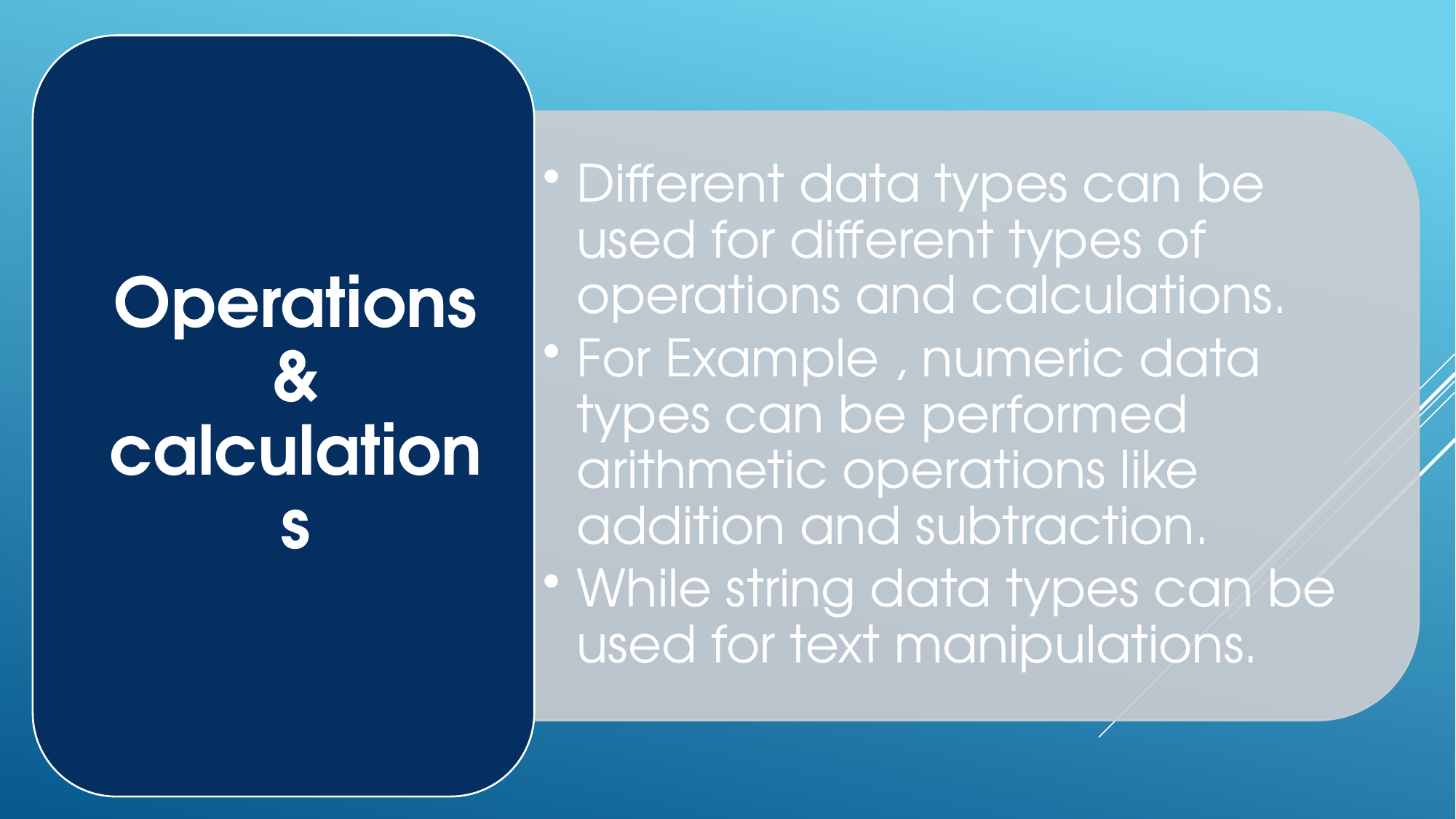

Different data types can be used for different types of operations and calculations.
For Example , numeric data types can be performed arithmetic operations like addition and subtraction.
While string data types can be used for text manipulations.
Operations & calculations